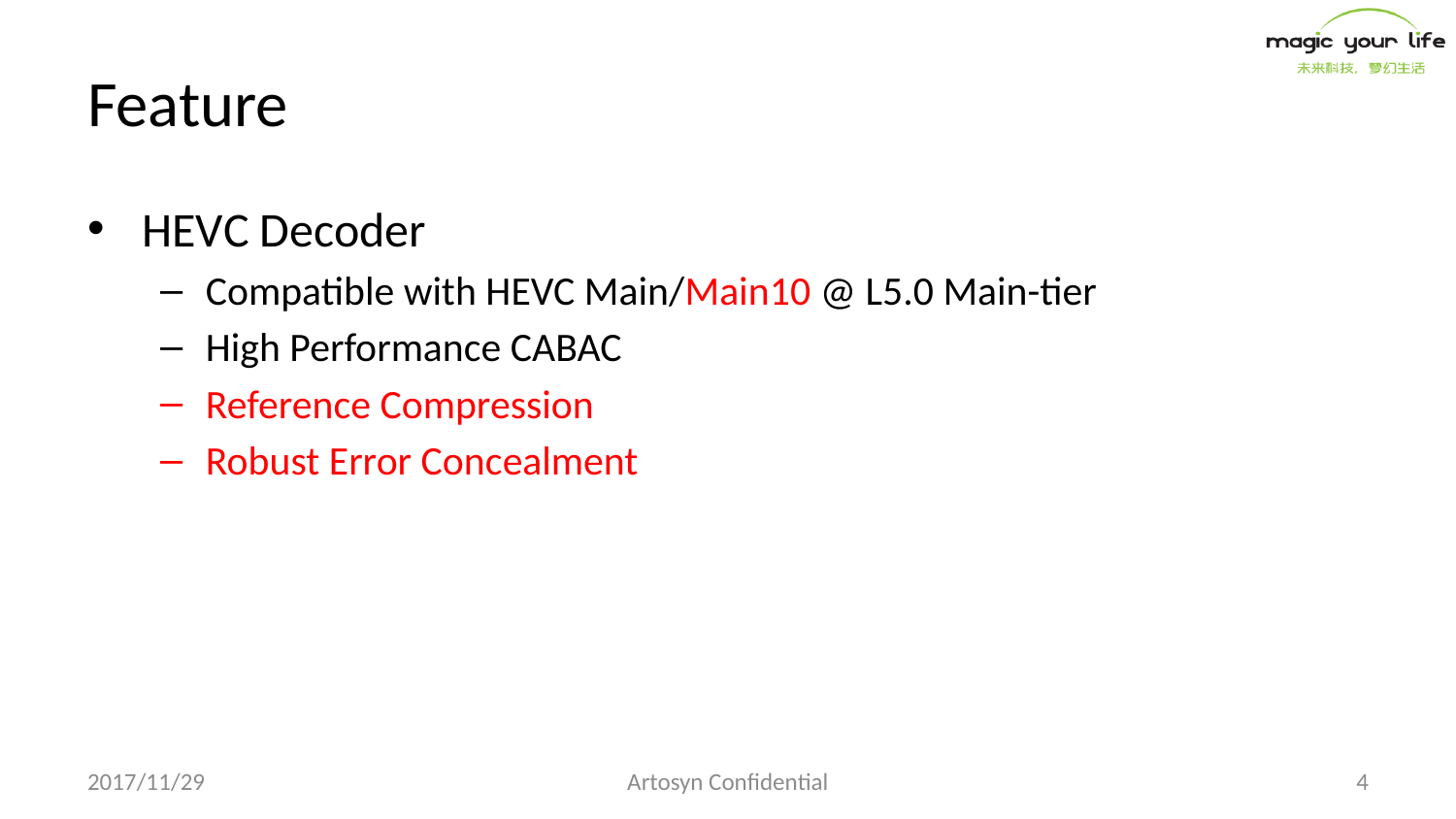

# Feature
HEVC Decoder
Compatible with HEVC Main/Main10 @ L5.0 Main-tier
High Performance CABAC
Reference Compression
Robust Error Concealment

2017/11/29
Artosyn Confidential
4